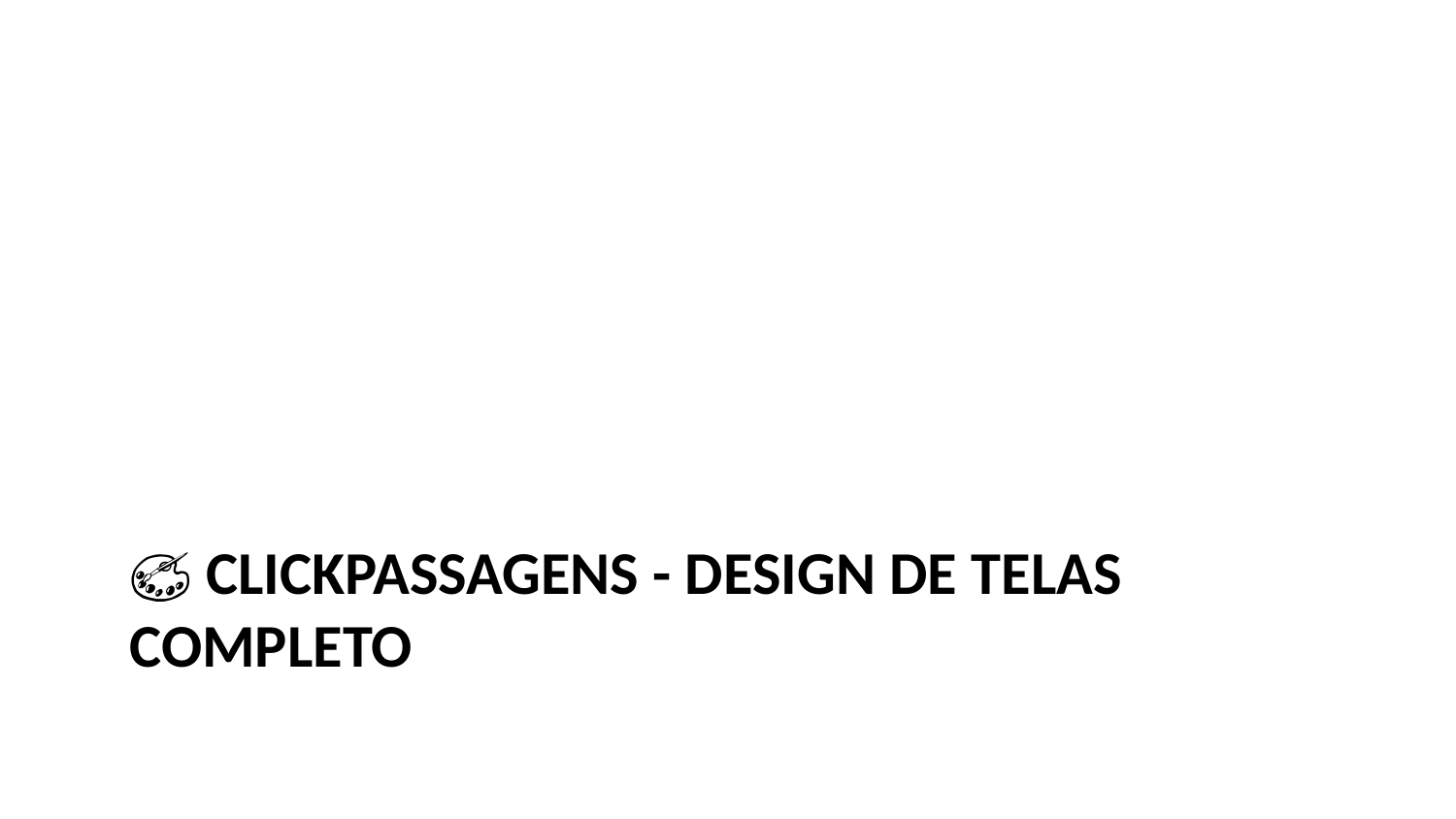

# 🎨 ClickPassagens - Design de Telas Completo